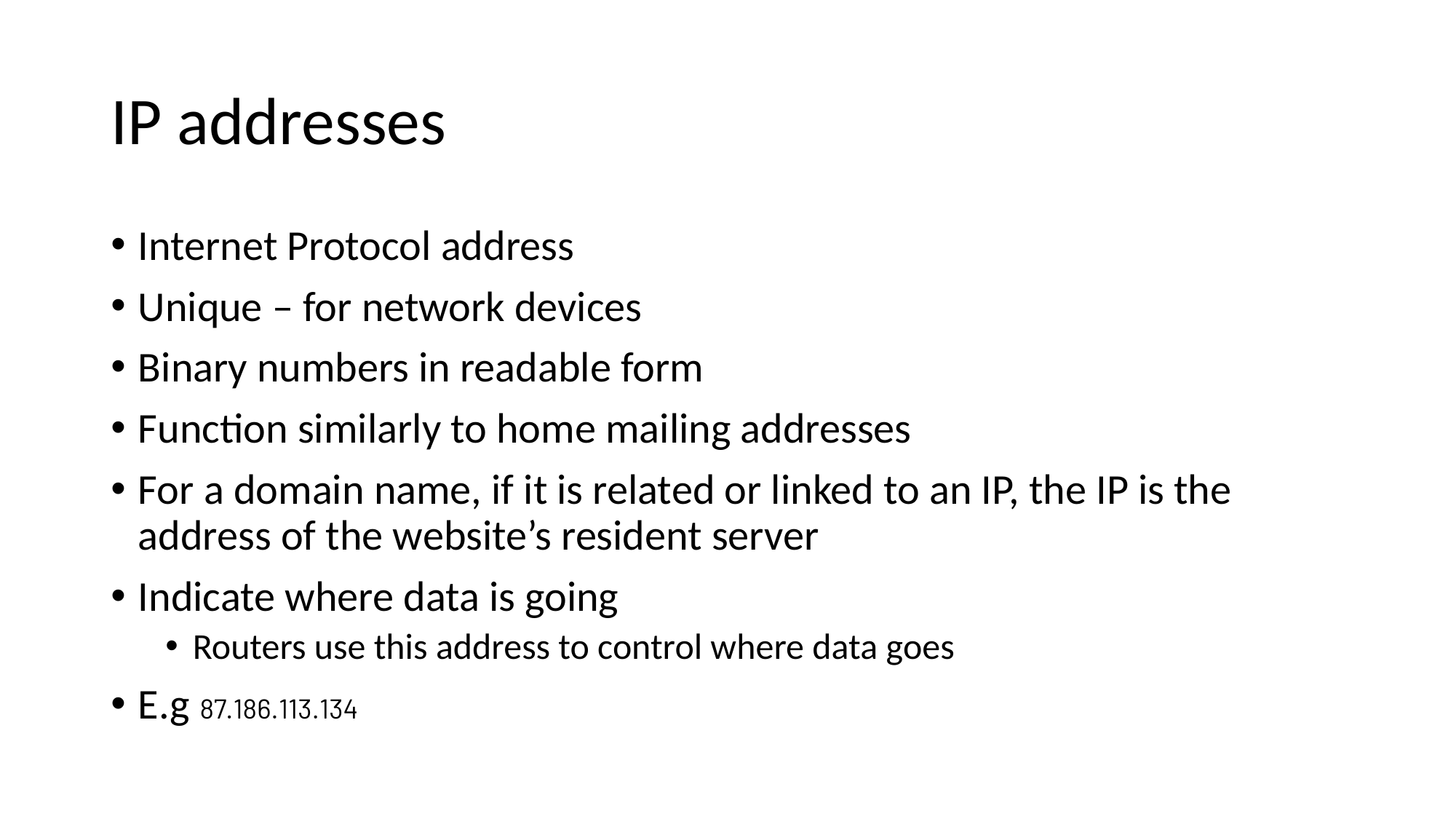

# IP addresses
Internet Protocol address
Unique – for network devices
Binary numbers in readable form
Function similarly to home mailing addresses
For a domain name, if it is related or linked to an IP, the IP is the address of the website’s resident server
Indicate where data is going
Routers use this address to control where data goes
E.g 87.186.113.134